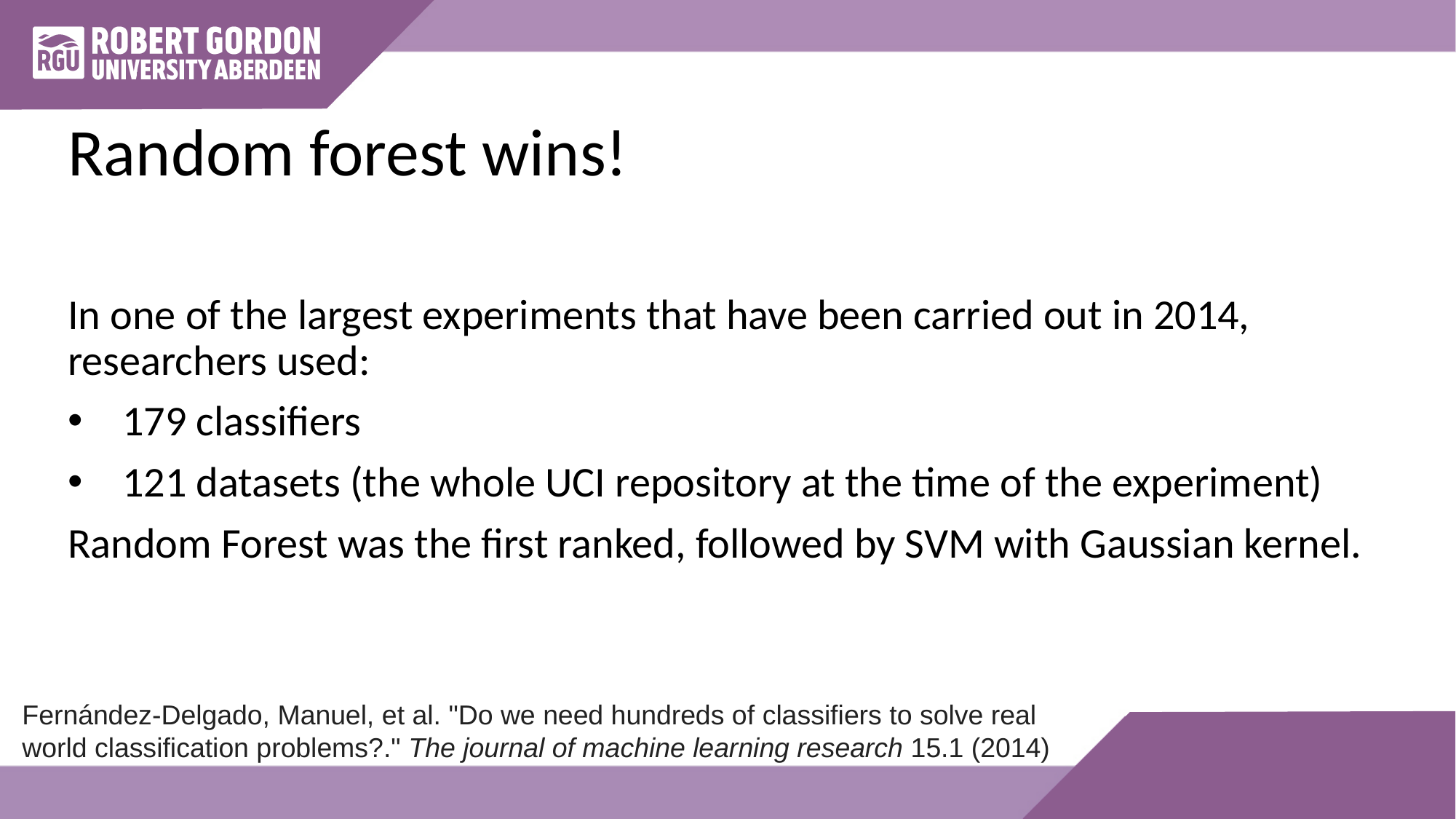

# Random forest wins!
In one of the largest experiments that have been carried out in 2014, researchers used:
179 classifiers
121 datasets (the whole UCI repository at the time of the experiment)
Random Forest was the first ranked, followed by SVM with Gaussian kernel.
Fernández-Delgado, Manuel, et al. "Do we need hundreds of classifiers to solve real world classification problems?." The journal of machine learning research 15.1 (2014)